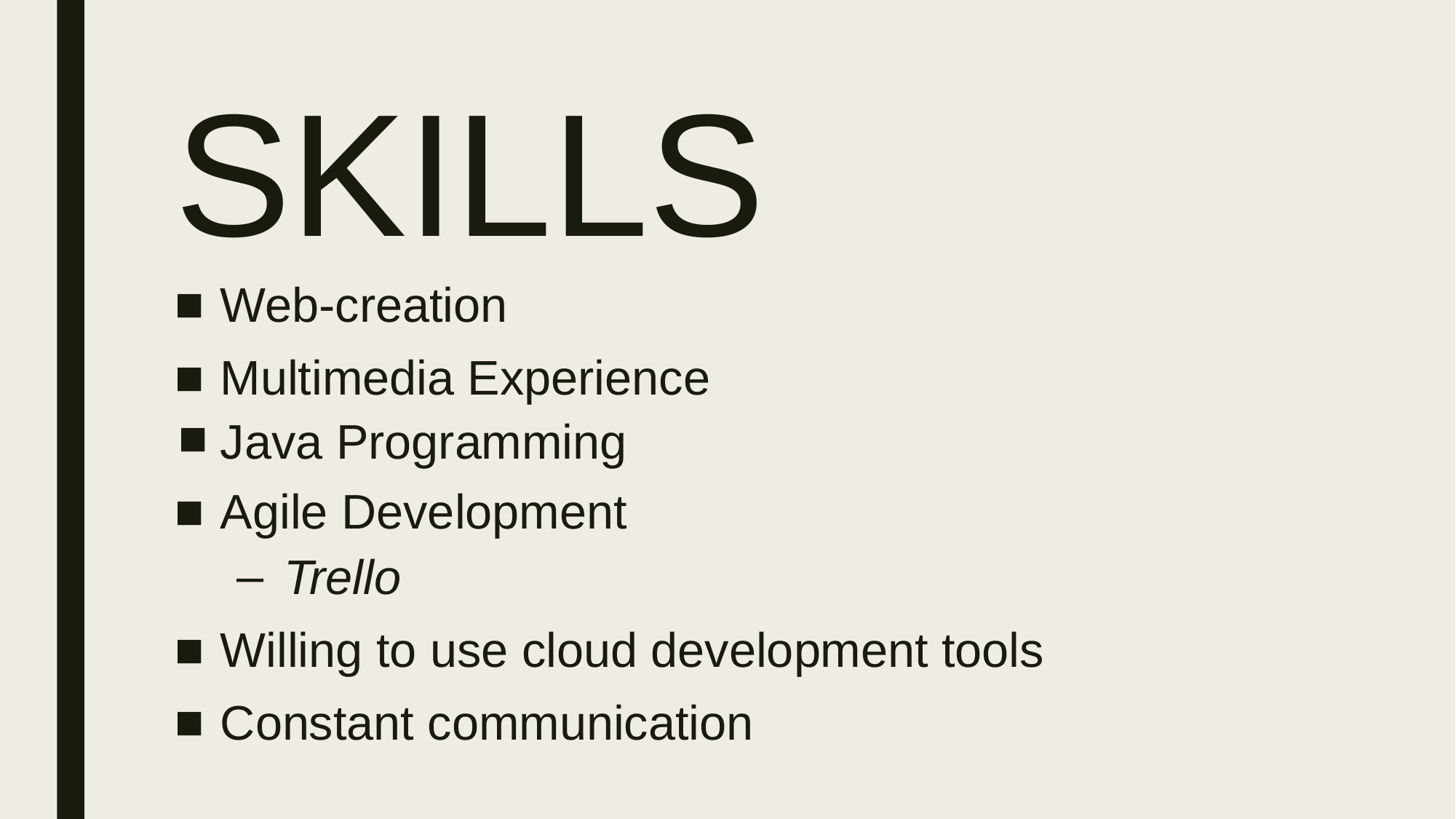

# SKILLS
Web-creation
Multimedia Experience
Java Programming
Agile Development
Trello
Willing to use cloud development tools
Constant communication